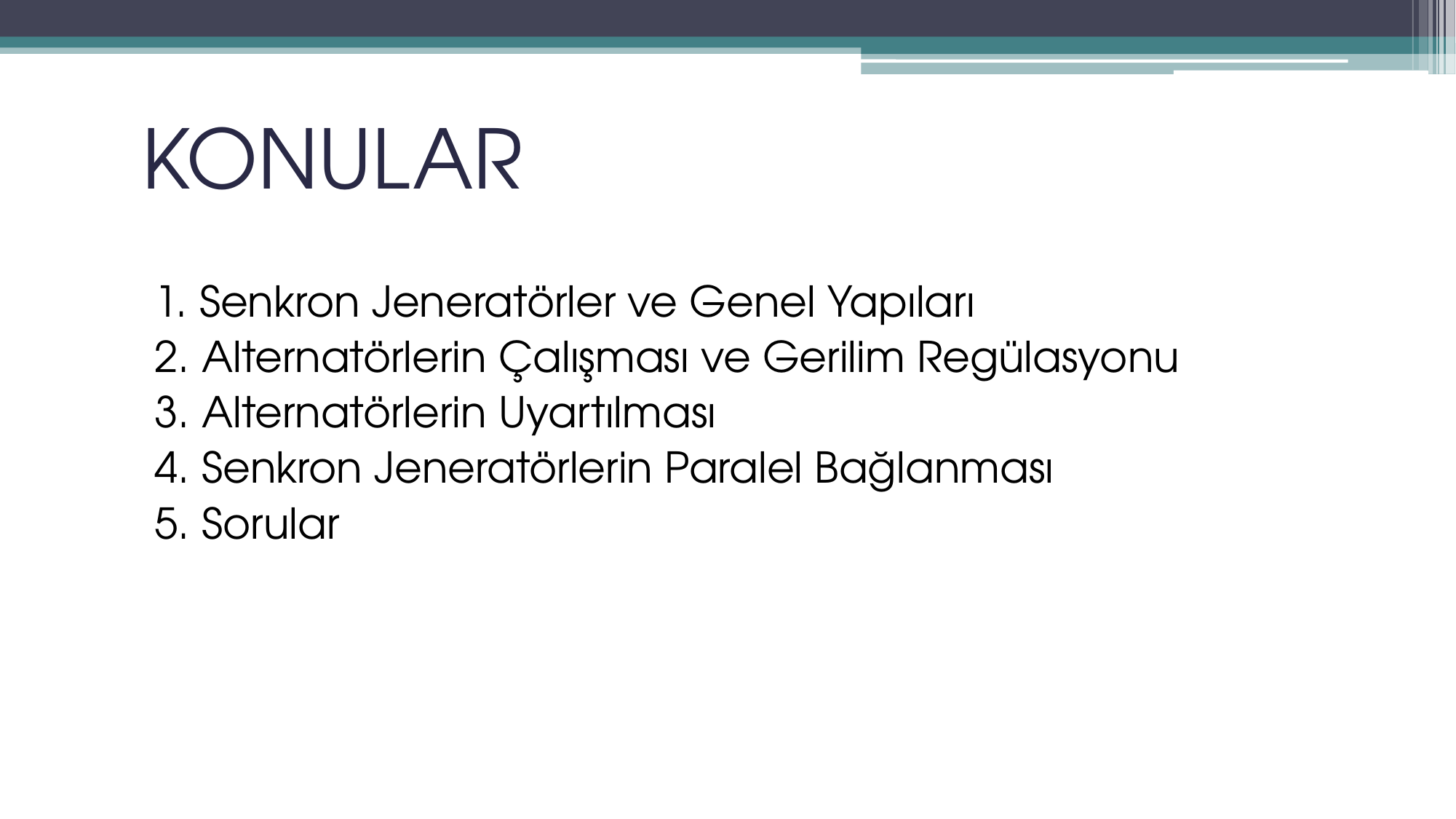

# KONULAR
1. Senkron Jeneratörler ve Genel Yapıları
2. Alternatörlerin Çalışması ve Gerilim Regülasyonu
3. Alternatörlerin Uyartılması
4. Senkron Jeneratörlerin Paralel Bağlanması
5. Sorular